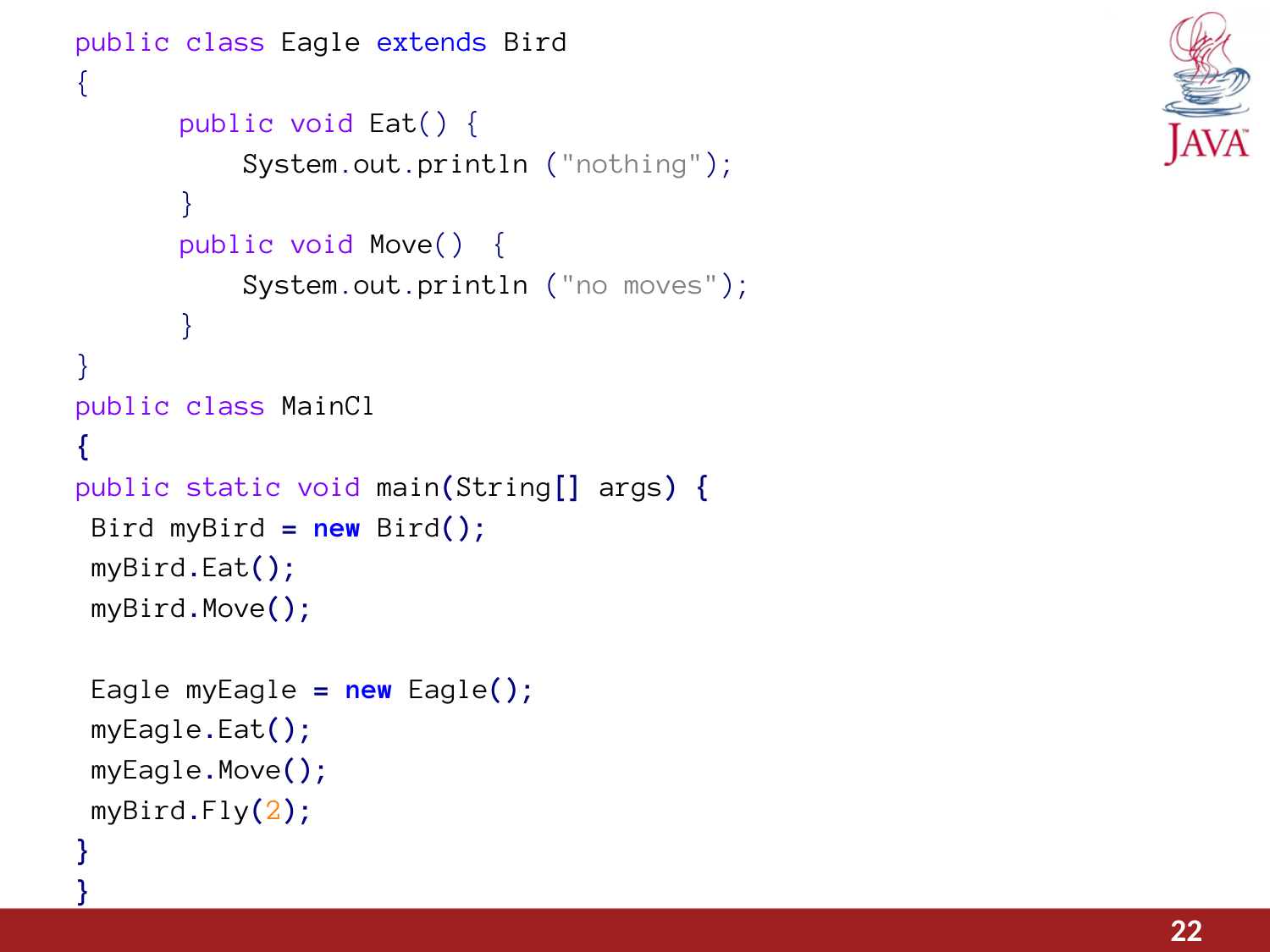

public class Eagle extends Bird
{
	public void Eat() {
	    System.out.println ("nothing");
	}
	public void Move() 	{
	    System.out.println ("no moves");
	}
}
public class MainCl
{
public static void main(String[] args) {
 Bird myBird = new Bird();
 myBird.Eat();
 myBird.Move();

 Eagle myEagle = new Eagle();
 myEagle.Eat();
 myEagle.Move();
 myBird.Fly(2);
}
}